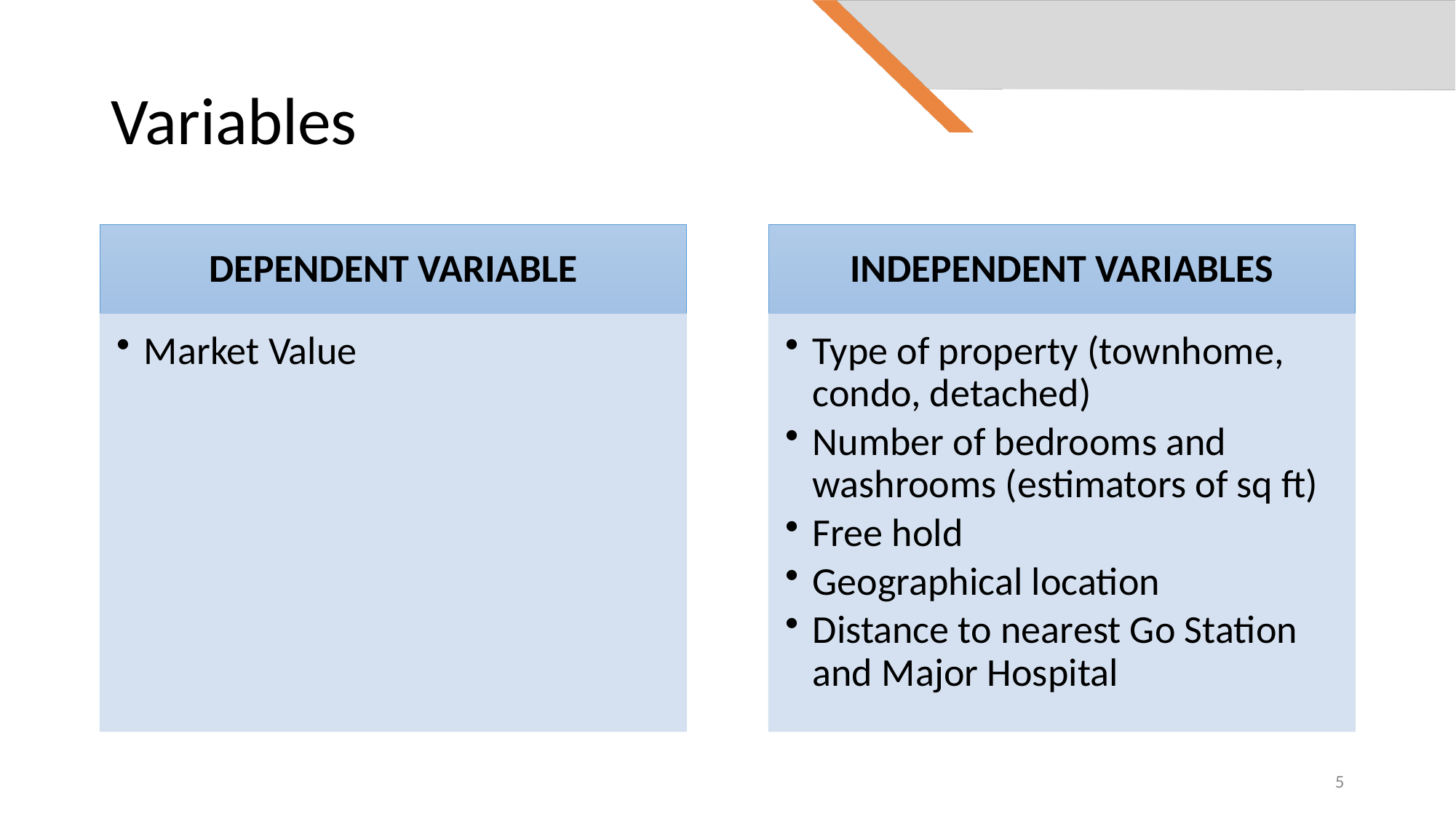

# Variables
DEPENDENT VARIABLE
Market Value
INDEPENDENT VARIABLES
Type of property (townhome, condo, detached)
Number of bedrooms and washrooms (estimators of sq ft)
Free hold
Geographical location
Distance to nearest Go Station and Major Hospital

5